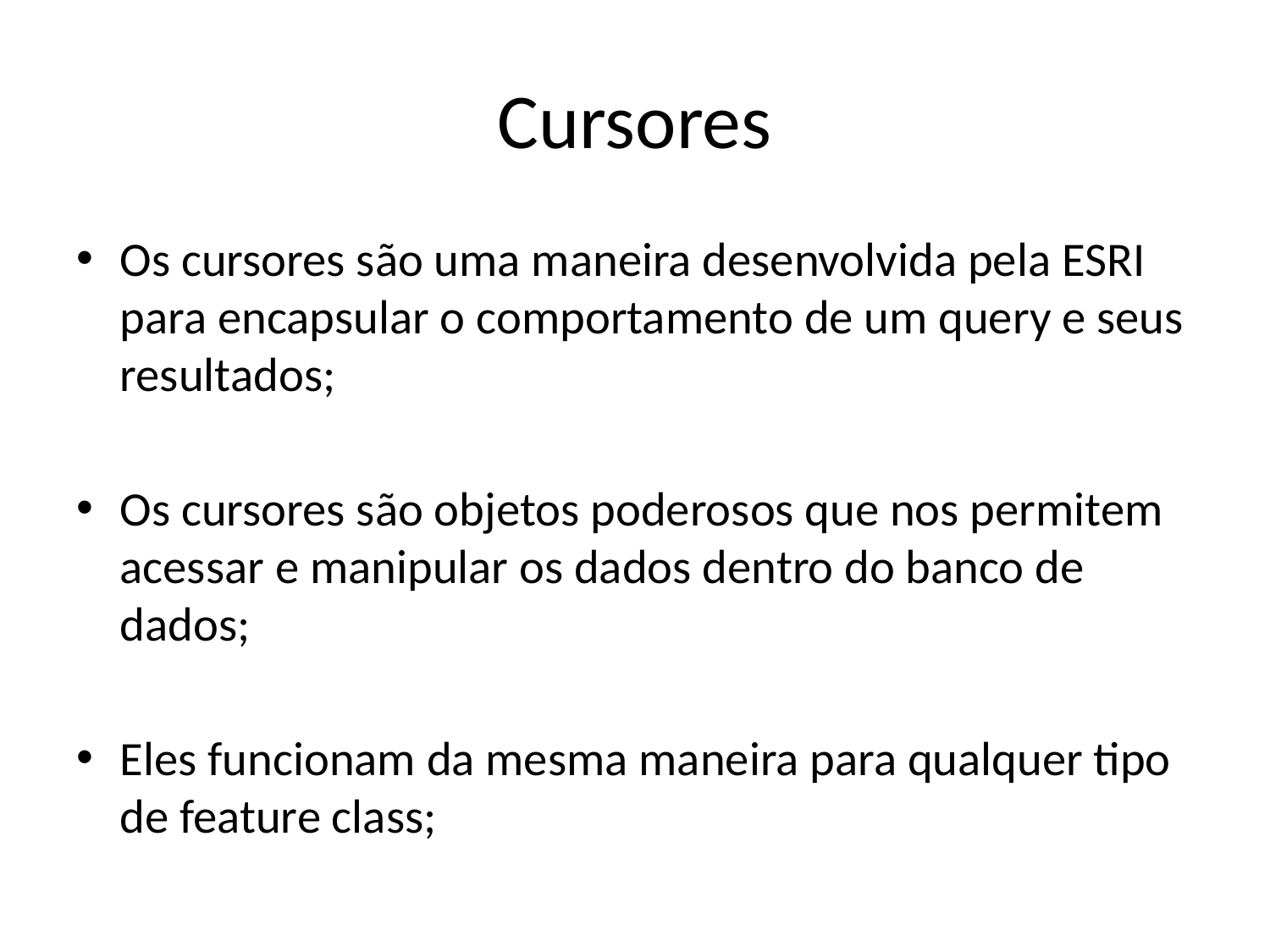

# Cursores
Os cursores são uma maneira desenvolvida pela ESRI para encapsular o comportamento de um query e seus resultados;

Os cursores são objetos poderosos que nos permitem acessar e manipular os dados dentro do banco de dados;

Eles funcionam da mesma maneira para qualquer tipo de feature class;